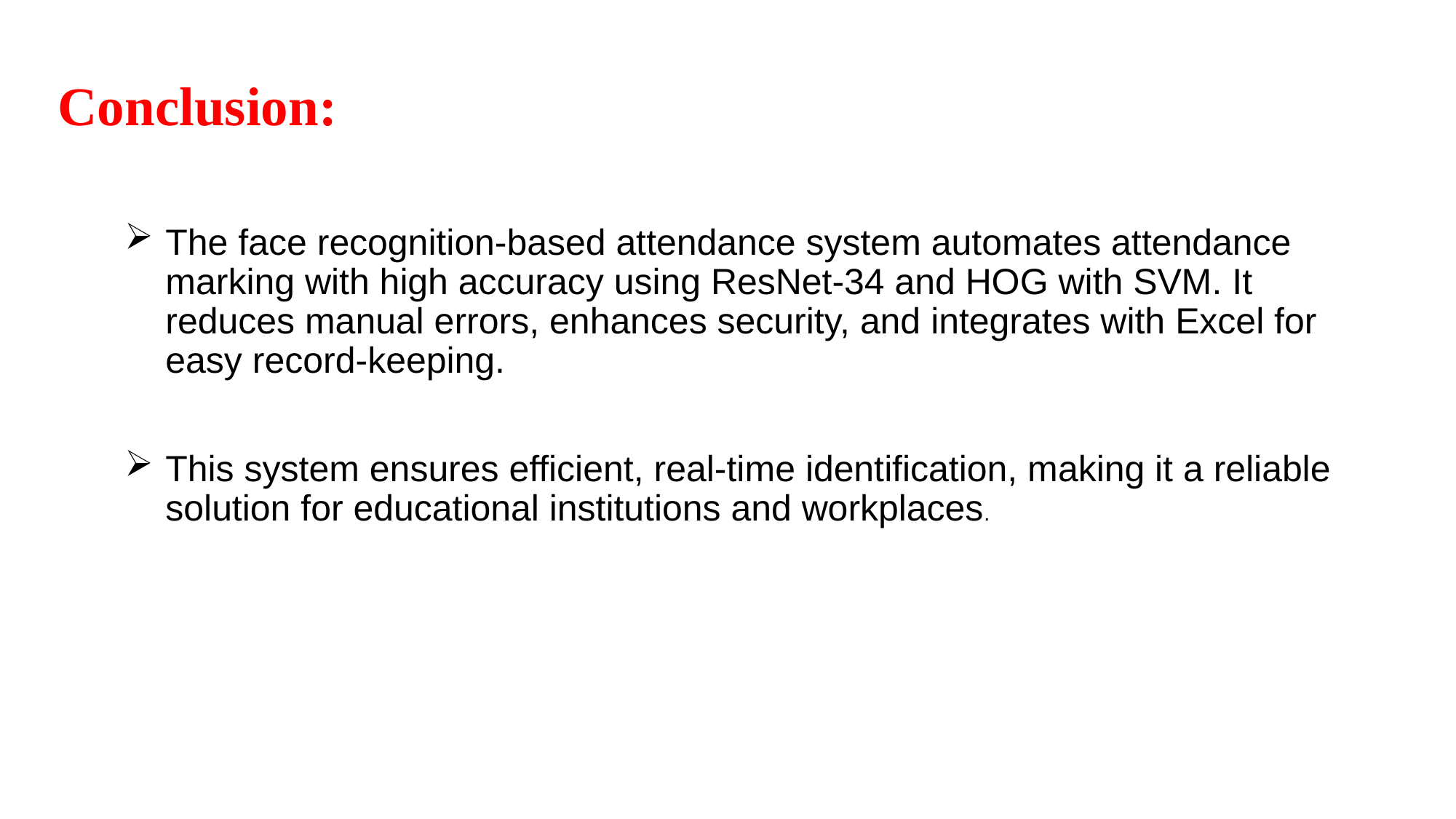

# Conclusion:
The face recognition-based attendance system automates attendance marking with high accuracy using ResNet-34 and HOG with SVM. It reduces manual errors, enhances security, and integrates with Excel for easy record-keeping.

This system ensures efficient, real-time identification, making it a reliable solution for educational institutions and workplaces.